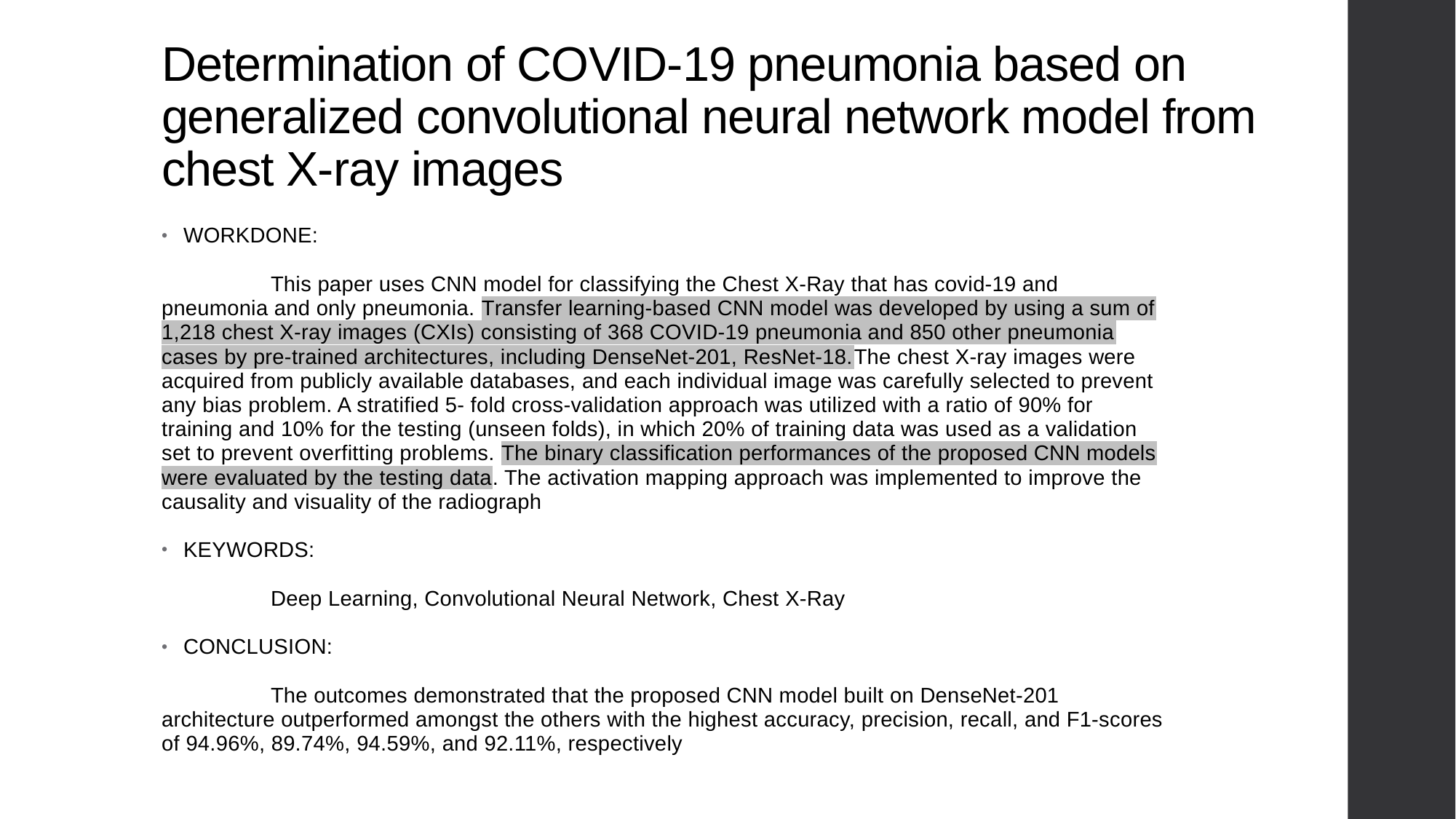

# Determination of COVID-19 pneumonia based on generalized convolutional neural network model from chest X-ray images
WORKDONE:
	This paper uses CNN model for classifying the Chest X-Ray that has covid-19 and pneumonia and only pneumonia. Transfer learning-based CNN model was developed by using a sum of 1,218 chest X-ray images (CXIs) consisting of 368 COVID-19 pneumonia and 850 other pneumonia cases by pre-trained architectures, including DenseNet-201, ResNet-18.The chest X-ray images were acquired from publicly available databases, and each individual image was carefully selected to prevent any bias problem. A stratified 5- fold cross-validation approach was utilized with a ratio of 90% for training and 10% for the testing (unseen folds), in which 20% of training data was used as a validation set to prevent overfitting problems. The binary classification performances of the proposed CNN models were evaluated by the testing data. The activation mapping approach was implemented to improve the causality and visuality of the radiograph
KEYWORDS:
	Deep Learning, Convolutional Neural Network, Chest X-Ray
CONCLUSION:
	The outcomes demonstrated that the proposed CNN model built on DenseNet-201 architecture outperformed amongst the others with the highest accuracy, precision, recall, and F1-scores of 94.96%, 89.74%, 94.59%, and 92.11%, respectively